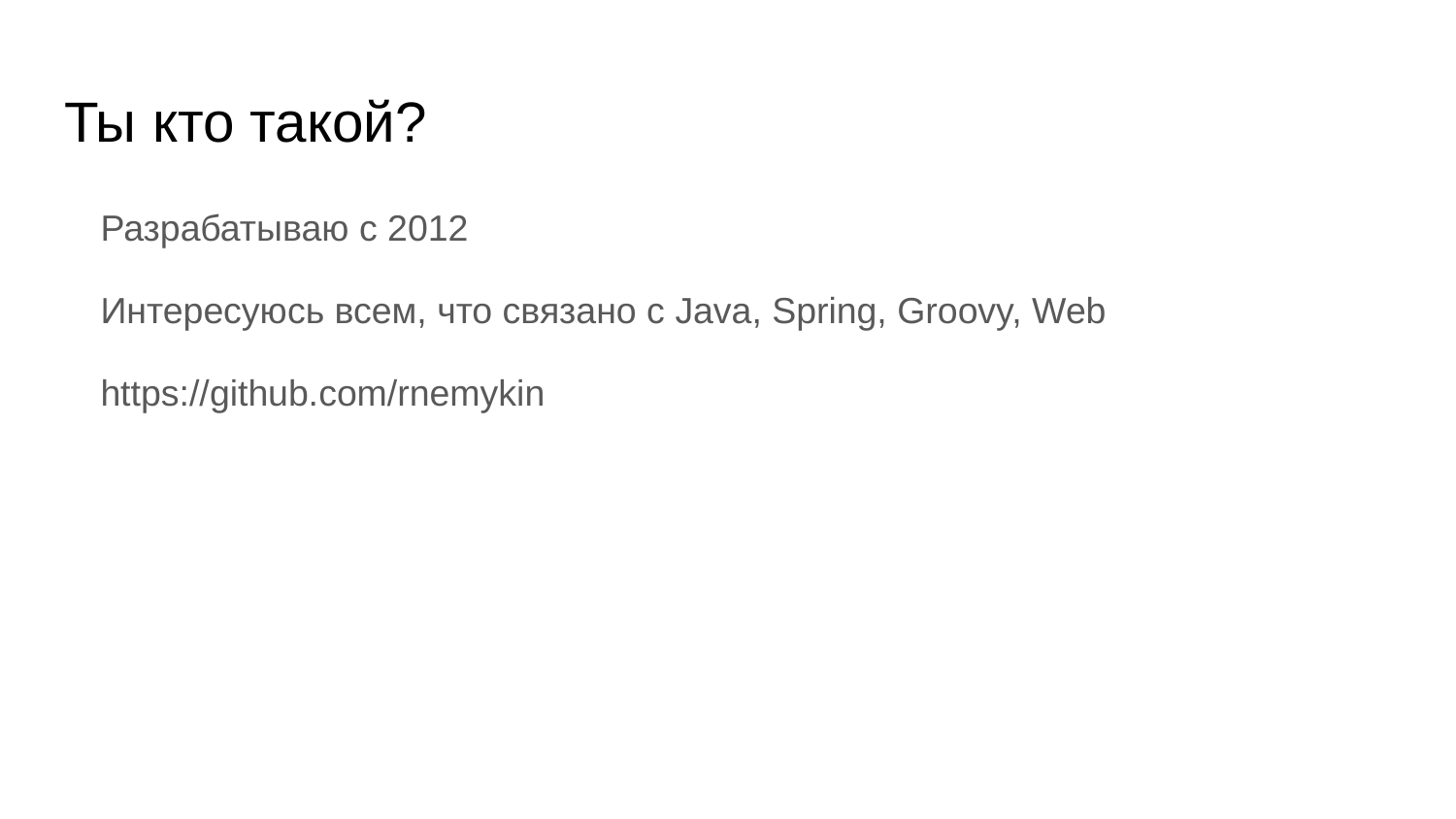

# Ты кто такой?
Разрабатываю с 2012
Интересуюсь всем, что связано с Java, Spring, Groovy, Web
https://github.com/rnemykin